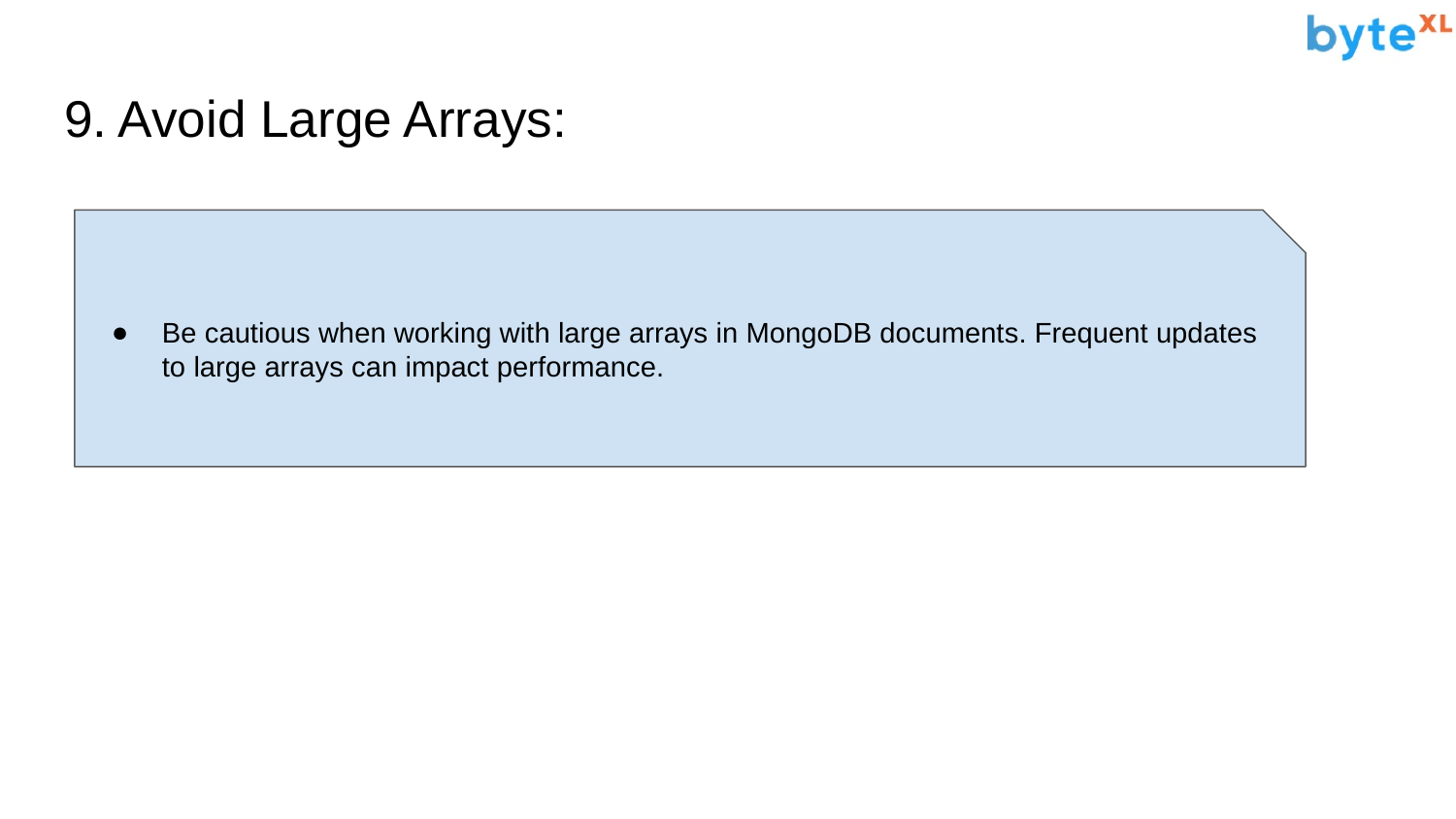

# 9. Avoid Large Arrays:

Be cautious when working with large arrays in MongoDB documents. Frequent updates to large arrays can impact performance.